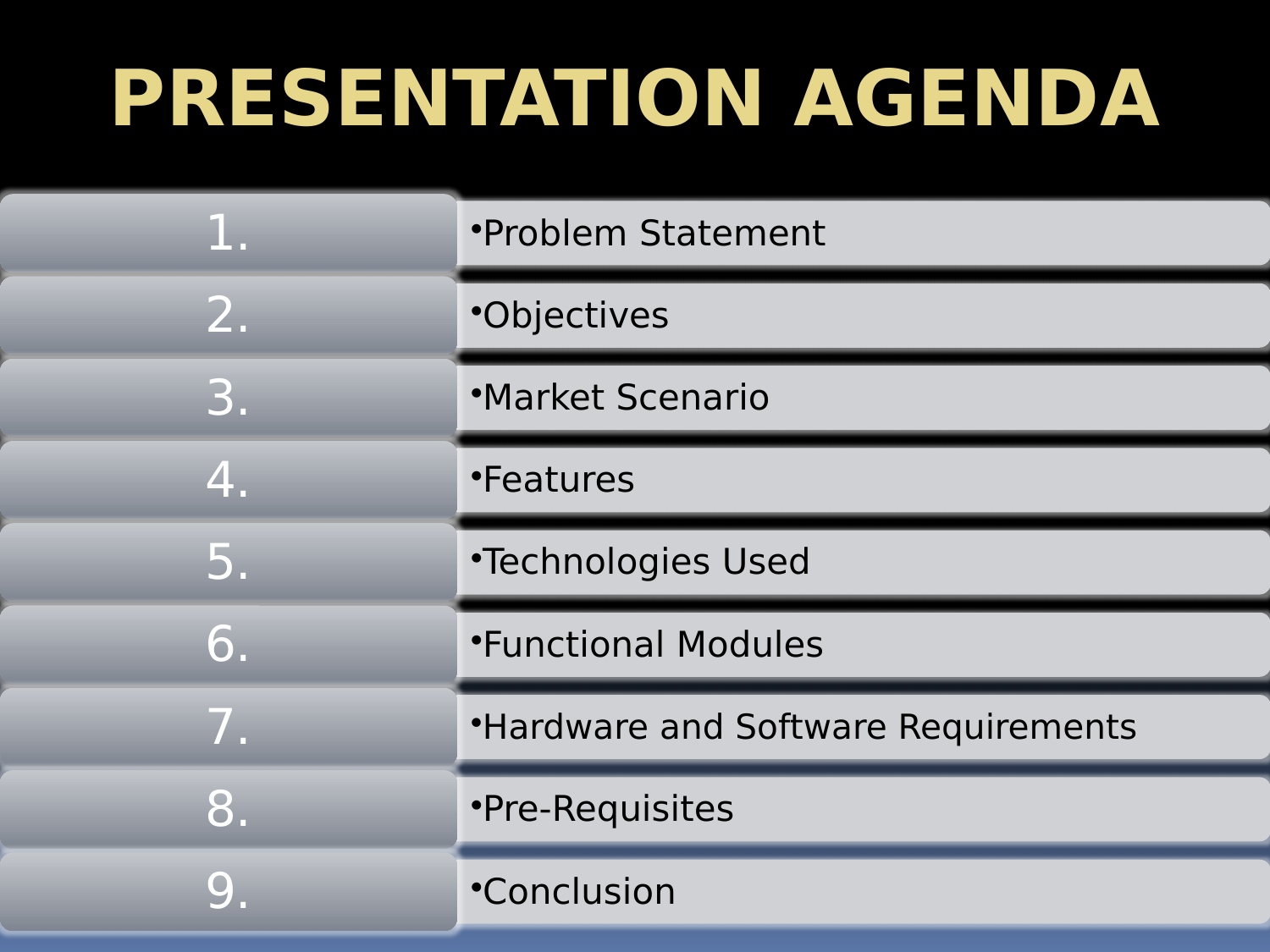

PRESENTATION AGENDA
1.
2.
Objectives
3.
Market Scenario
4.
Features
5.
Technologies Used
Problem Statement
6.
Functional Modules
7.
Hardware and Software Requirements
8.
Pre-Requisites
9.
Conclusion